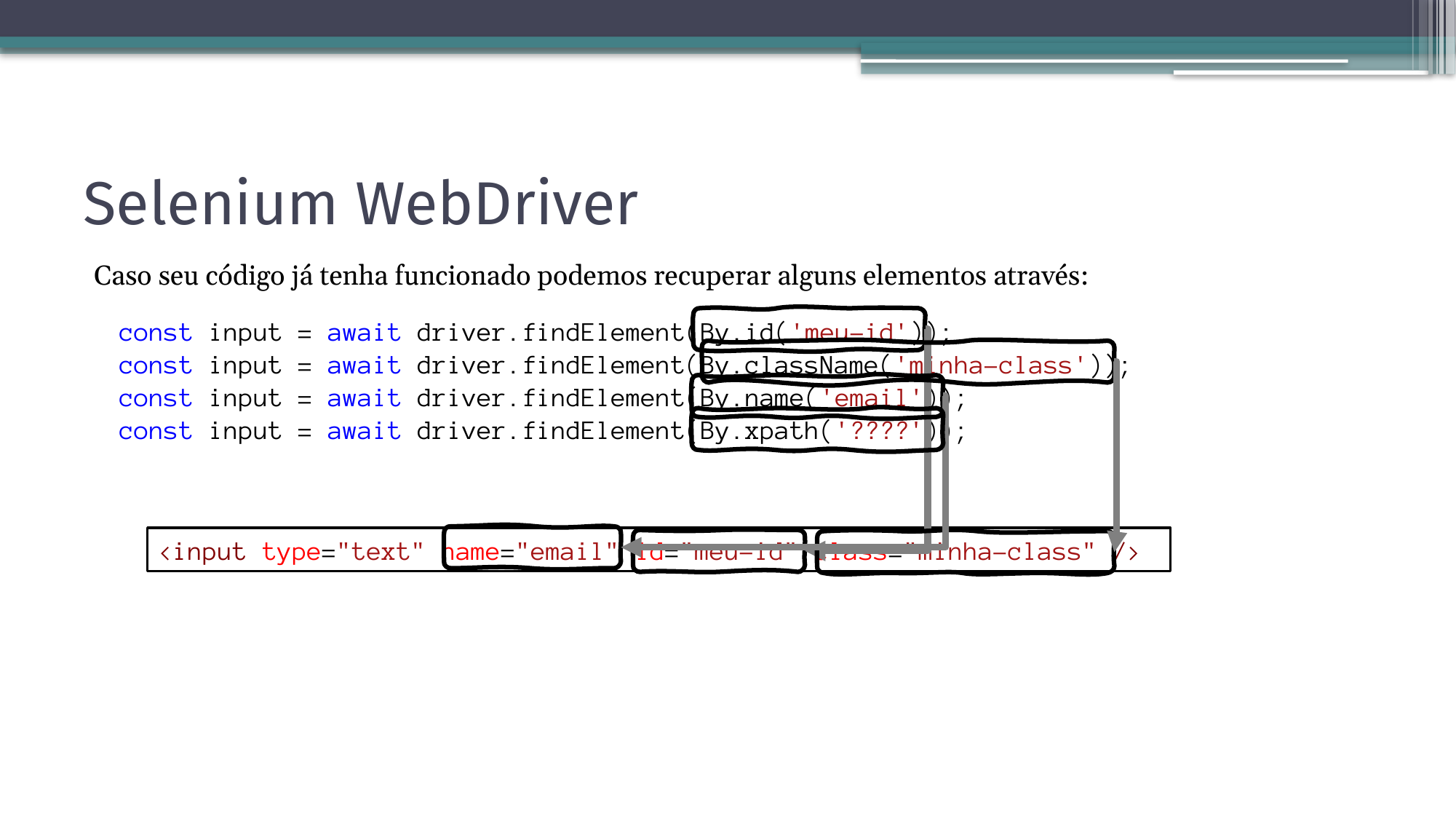

# Selenium WebDriver
Caso seu código já tenha funcionado podemos recuperar alguns elementos através:

const input = await driver.findElement(By.id('meu-id'));
const input = await driver.findElement(By.className('minha-class'));
const input = await driver.findElement(By.name('email'));
const input = await driver.findElement(By.xpath('????'));

<input type="text" name="email" id="meu-id" class="minha-class" />